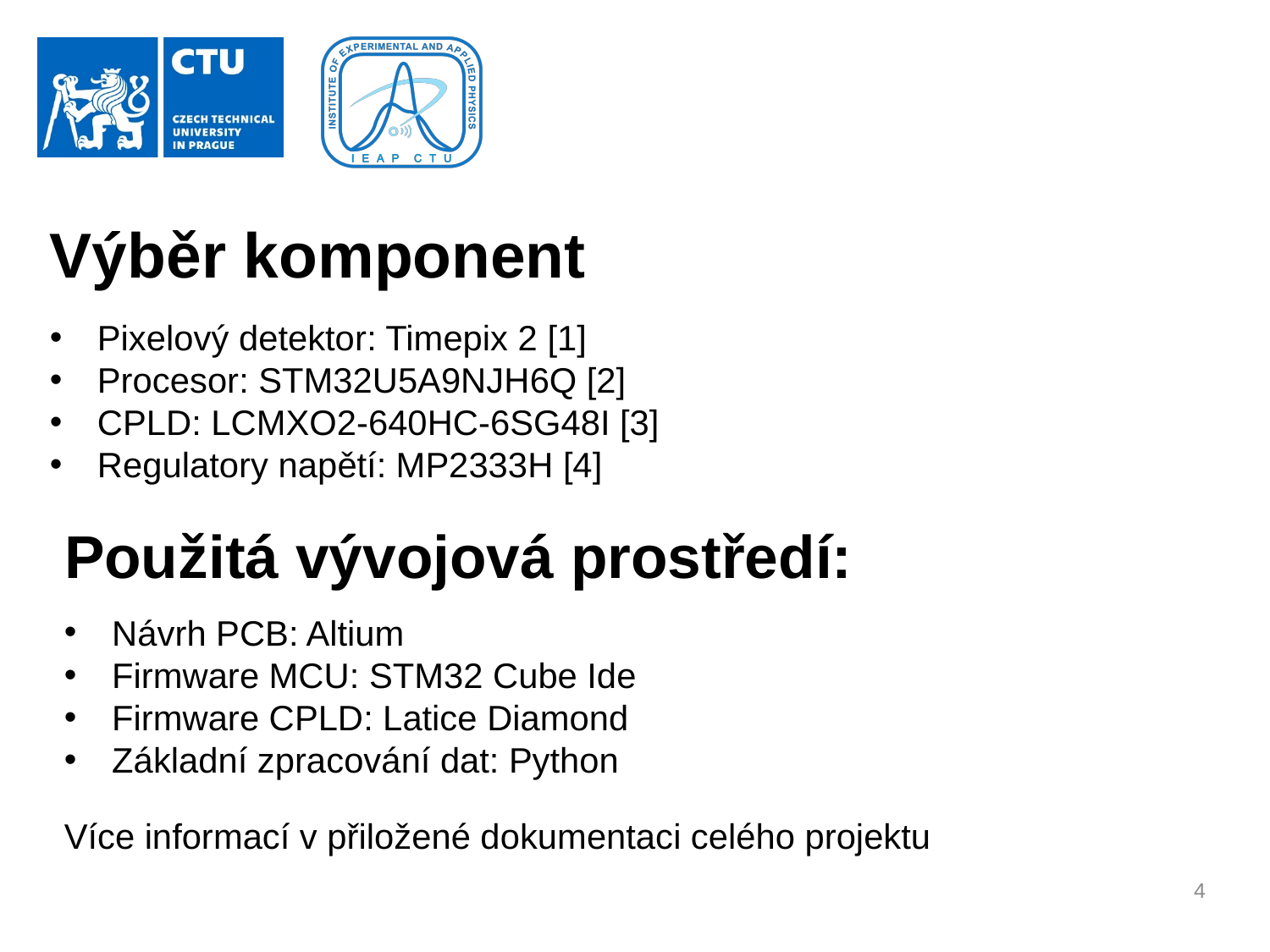

# Výběr komponent
Pixelový detektor: Timepix 2 [1]
Procesor: STM32U5A9NJH6Q [2]
CPLD: LCMXO2-640HC-6SG48I [3]
Regulatory napětí: MP2333H [4]

Použitá vývojová prostředí:
Návrh PCB: Altium
Firmware MCU: STM32 Cube Ide
Firmware CPLD: Latice Diamond
Základní zpracování dat: Python

Více informací v přiložené dokumentaci celého projektu

4